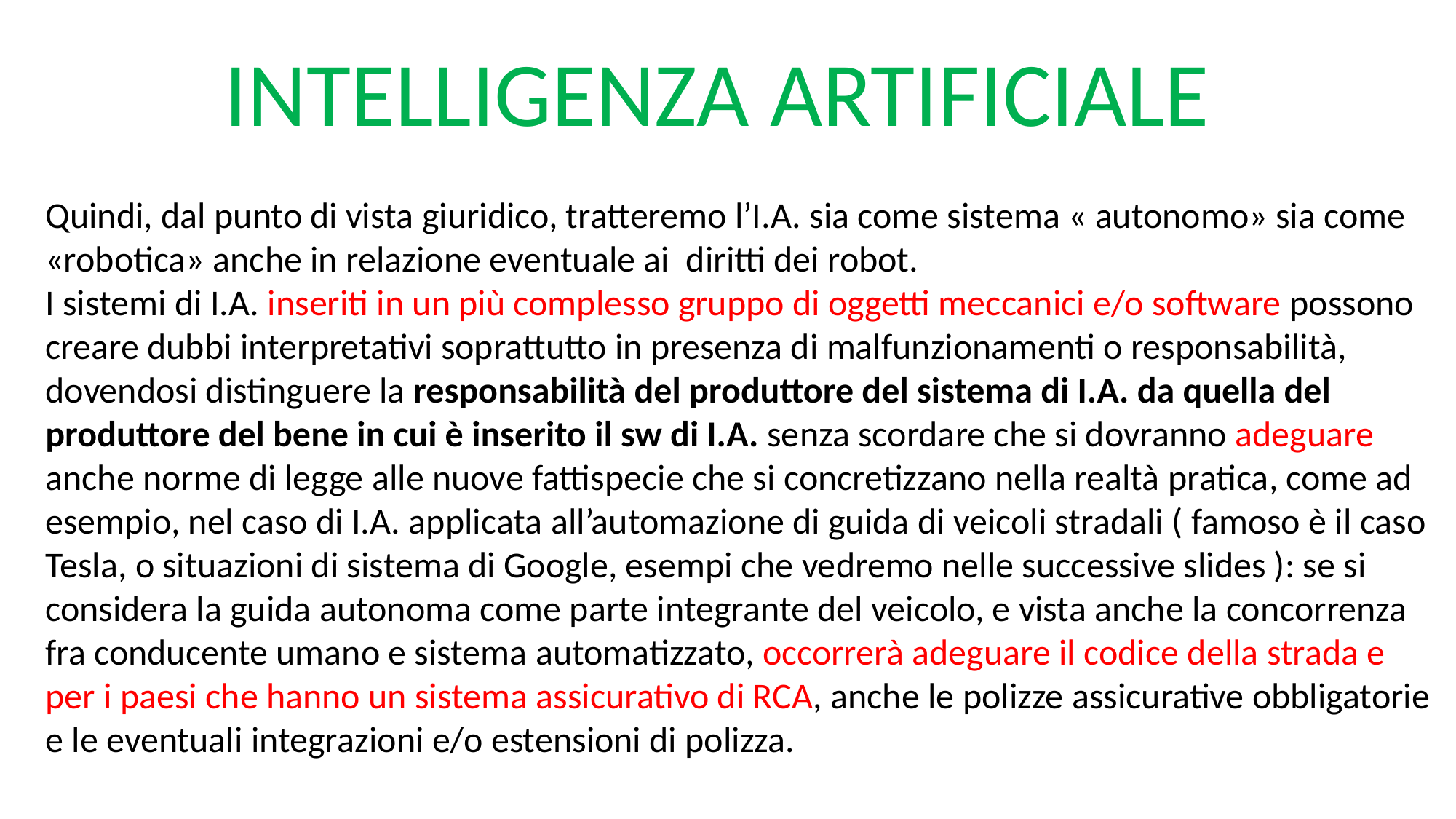

# INTELLIGENZA ARTIFICIALE

Quindi, dal punto di vista giuridico, tratteremo l’I.A. sia come sistema « autonomo» sia come «robotica» anche in relazione eventuale ai  diritti dei robot.
I sistemi di I.A. inseriti in un più complesso gruppo di oggetti meccanici e/o software possono creare dubbi interpretativi soprattutto in presenza di malfunzionamenti o responsabilità, dovendosi distinguere la responsabilità del produttore del sistema di I.A. da quella del produttore del bene in cui è inserito il sw di I.A. senza scordare che si dovranno adeguare anche norme di legge alle nuove fattispecie che si concretizzano nella realtà pratica, come ad esempio, nel caso di I.A. applicata all’automazione di guida di veicoli stradali ( famoso è il caso Tesla, o situazioni di sistema di Google, esempi che vedremo nelle successive slides ): se si considera la guida autonoma come parte integrante del veicolo, e vista anche la concorrenza fra conducente umano e sistema automatizzato, occorrerà adeguare il codice della strada e per i paesi che hanno un sistema assicurativo di RCA, anche le polizze assicurative obbligatorie e le eventuali integrazioni e/o estensioni di polizza.